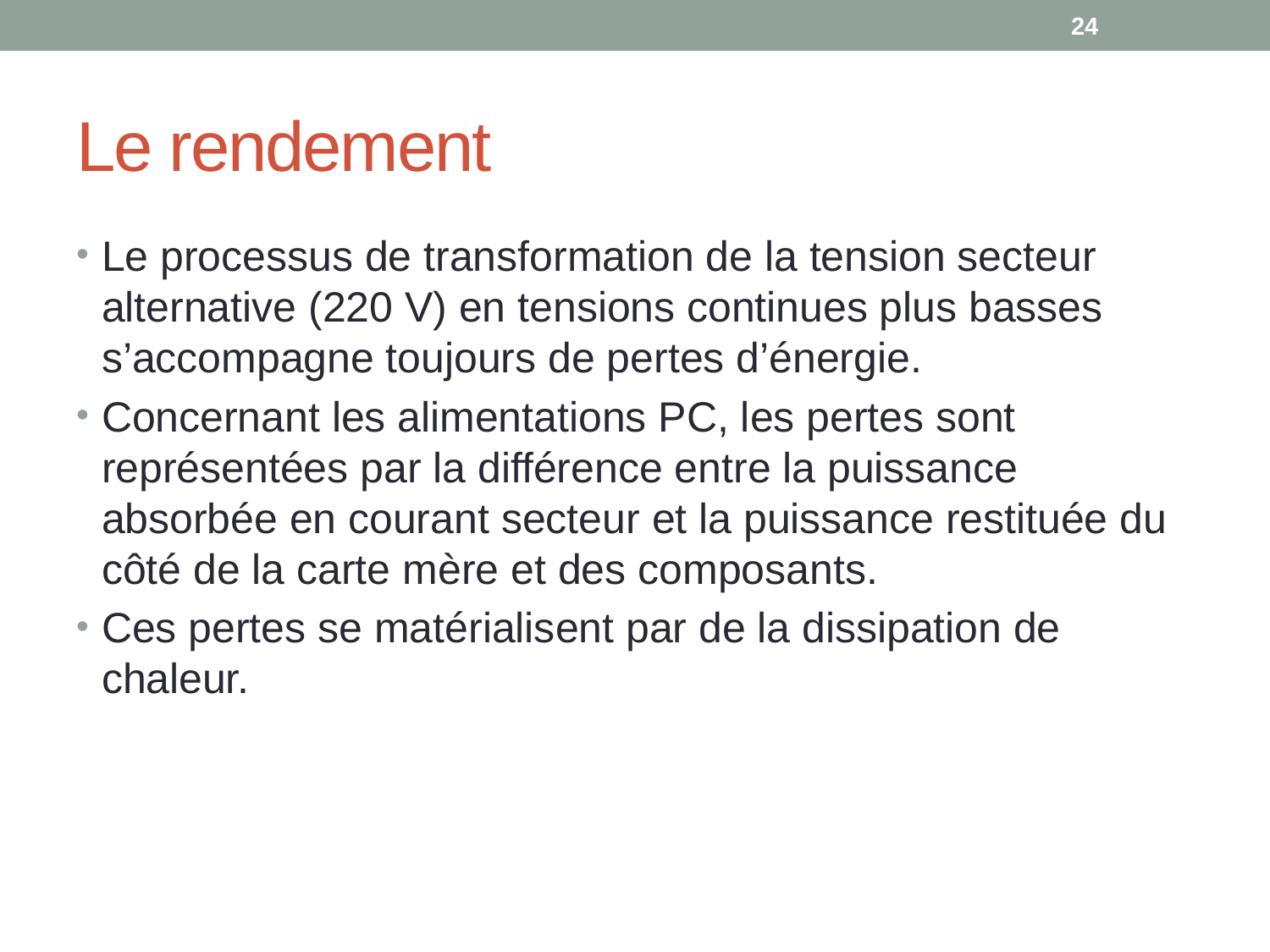

24
# Le rendement
Le processus de transformation de la tension secteur alternative (220 V) en tensions continues plus basses s’accompagne toujours de pertes d’énergie.
Concernant les alimentations PC, les pertes sont représentées par la différence entre la puissance absorbée en courant secteur et la puissance restituée du côté de la carte mère et des composants.
Ces pertes se matérialisent par de la dissipation de chaleur.